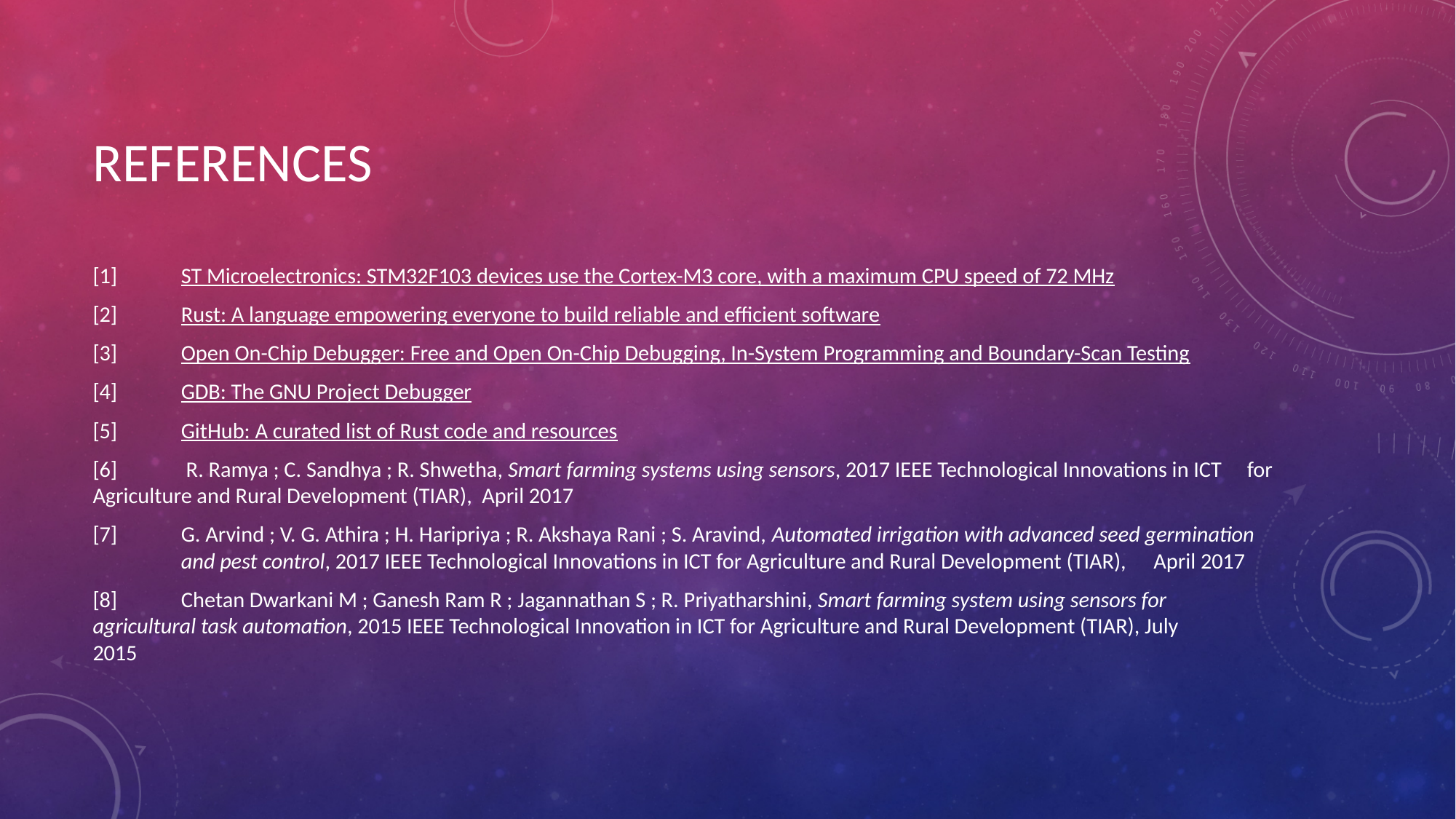

# references
[1]	ST Microelectronics: STM32F103 devices use the Cortex-M3 core, with a maximum CPU speed of 72 MHz
[2]	Rust: A language empowering everyone to build reliable and efficient software
[3]	Open On-Chip Debugger: Free and Open On-Chip Debugging, In-System Programming and Boundary-Scan Testing
[4]	GDB: The GNU Project Debugger
[5]	GitHub: A curated list of Rust code and resources
[6]	 R. Ramya ; C. Sandhya ; R. Shwetha, Smart farming systems using sensors, 2017 IEEE Technological Innovations in ICT 		 for Agriculture and Rural Development (TIAR),  April 2017
[7]	G. Arvind ; V. G. Athira ; H. Haripriya ; R. Akshaya Rani ; S. Aravind, Automated irrigation with advanced seed germination 	and pest control, 2017 IEEE Technological Innovations in ICT for Agriculture and Rural Development (TIAR), 		April 2017
[8]	Chetan Dwarkani M ; Ganesh Ram R ; Jagannathan S ; R. Priyatharshini, Smart farming system using sensors for 	agricultural task automation, 2015 IEEE Technological Innovation in ICT for Agriculture and Rural Development (TIAR), July 	2015